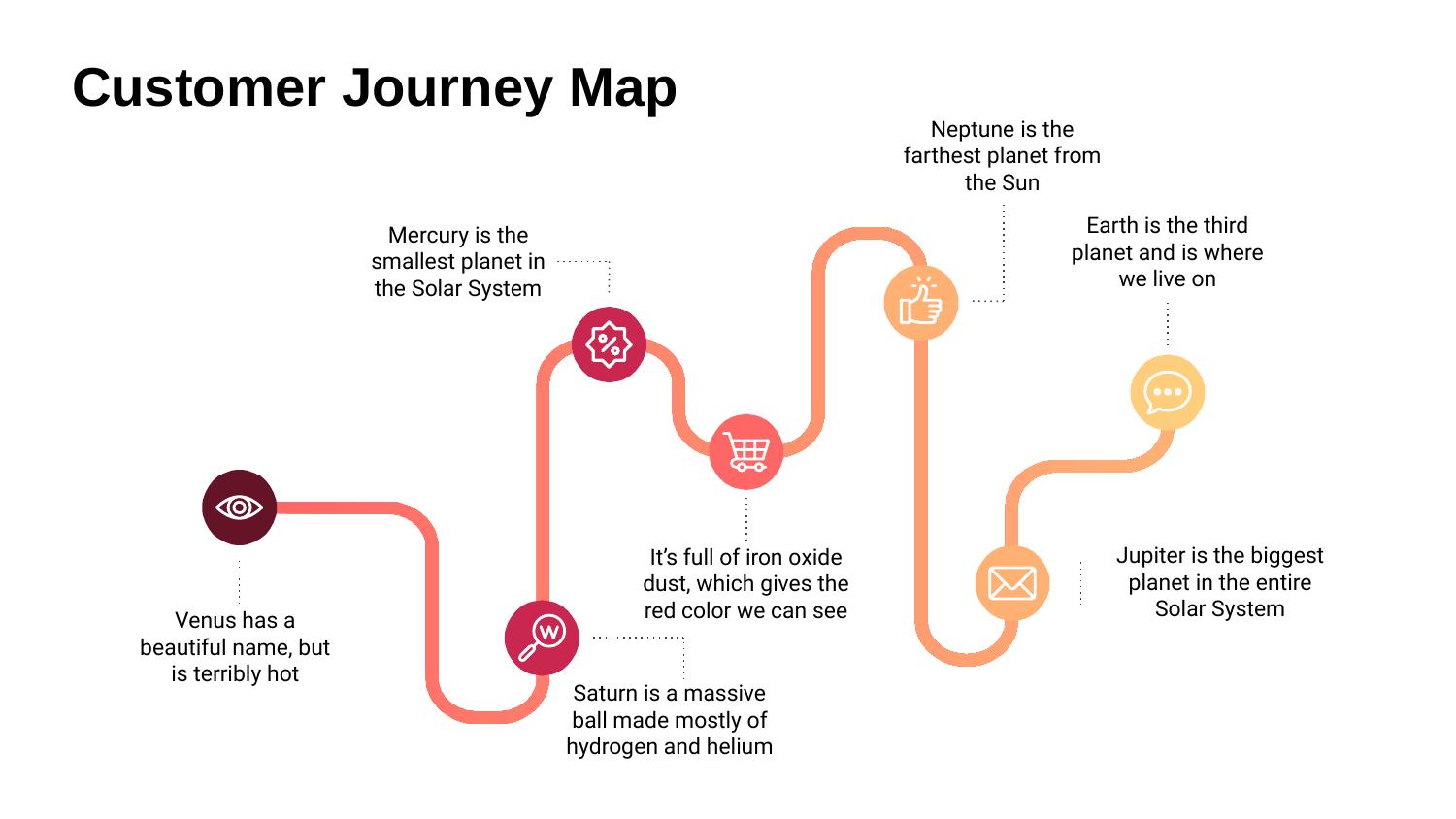

Neptune is the farthest planet from the Sun
Earth is the third planet and is where we live on

Mercury is the smallest planet in the Solar System

Jupiter is the biggest planet in the entire Solar System
It’s full of iron oxide dust, which gives the red color we can see

Venus has a beautiful name, but is terribly hot
Saturn is a massive ball made mostly of hydrogen and helium